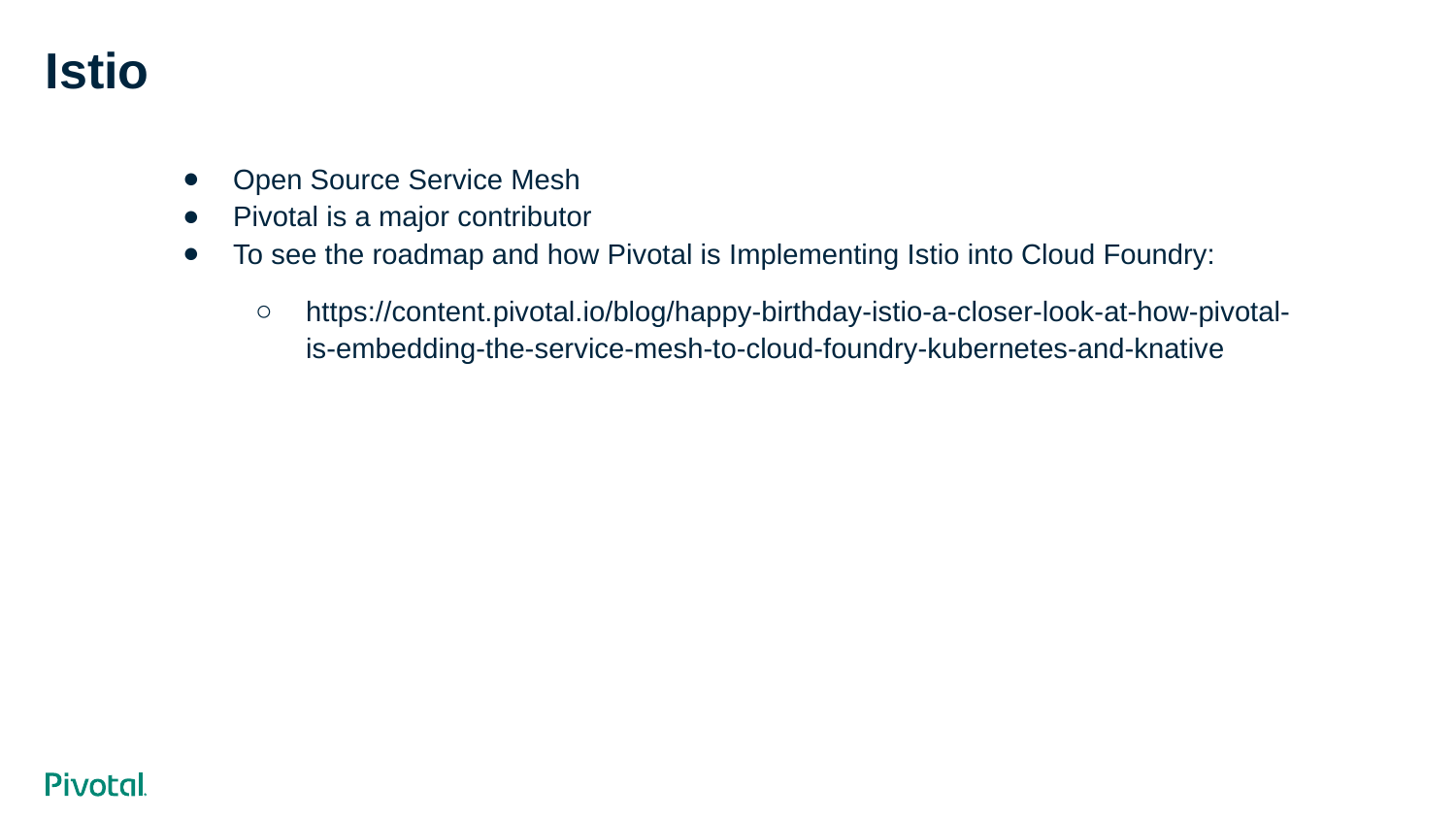

# Istio
Open Source Service Mesh
Pivotal is a major contributor
To see the roadmap and how Pivotal is Implementing Istio into Cloud Foundry:
https://content.pivotal.io/blog/happy-birthday-istio-a-closer-look-at-how-pivotal-is-embedding-the-service-mesh-to-cloud-foundry-kubernetes-and-knative